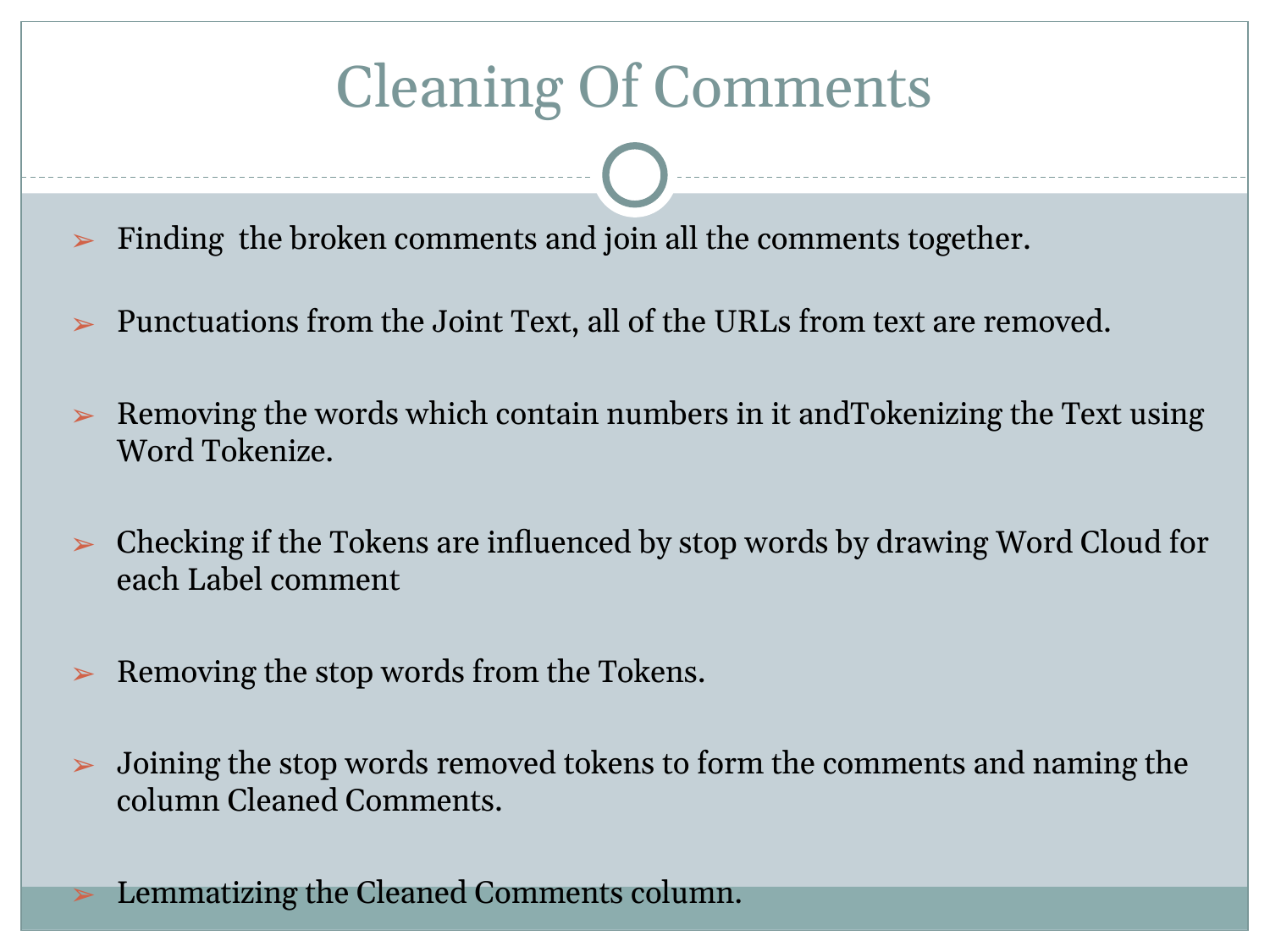

# Cleaning Of Comments
Finding  the broken comments and join all the comments together.

Punctuations from the Joint Text, all of the URLs from text are removed.

Removing the words which contain numbers in it andTokenizing the Text using Word Tokenize.

Checking if the Tokens are influenced by stop words by drawing Word Cloud for each Label comment

Removing the stop words from the Tokens.

Joining the stop words removed tokens to form the comments and naming the column Cleaned Comments.

Lemmatizing the Cleaned Comments column.